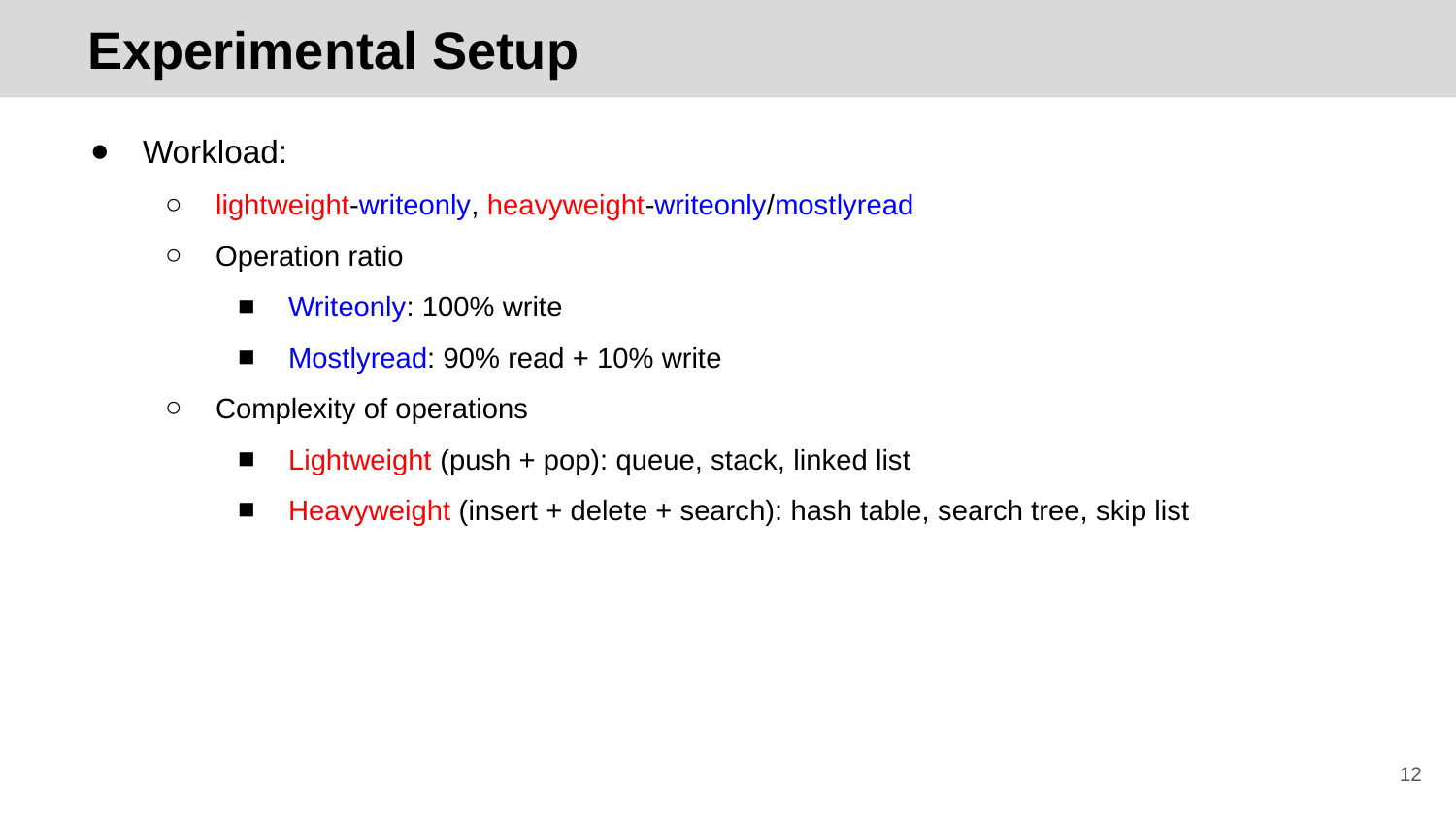

# Experimental Setup
Workload:
lightweight-writeonly, heavyweight-writeonly/mostlyread
Operation ratio
Writeonly: 100% write
Mostlyread: 90% read + 10% write
Complexity of operations
Lightweight (push + pop): queue, stack, linked list
Heavyweight (insert + delete + search): hash table, search tree, skip list
12